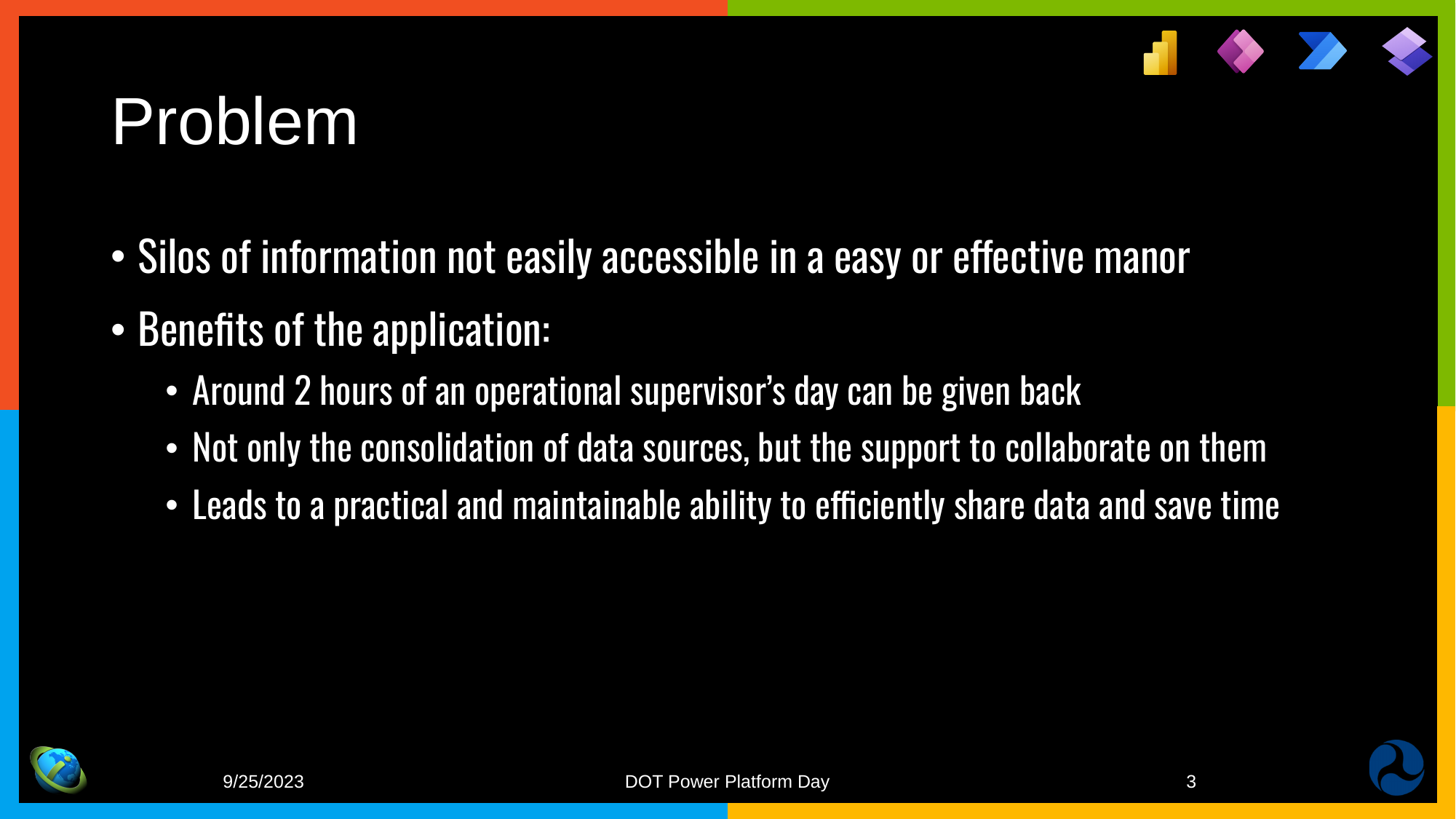

# Problem
Silos of information not easily accessible in a easy or effective manor
Benefits of the application:
Around 2 hours of an operational supervisor’s day can be given back
Not only the consolidation of data sources, but the support to collaborate on them
Leads to a practical and maintainable ability to efficiently share data and save time

9/25/2023
DOT Power Platform Day
3